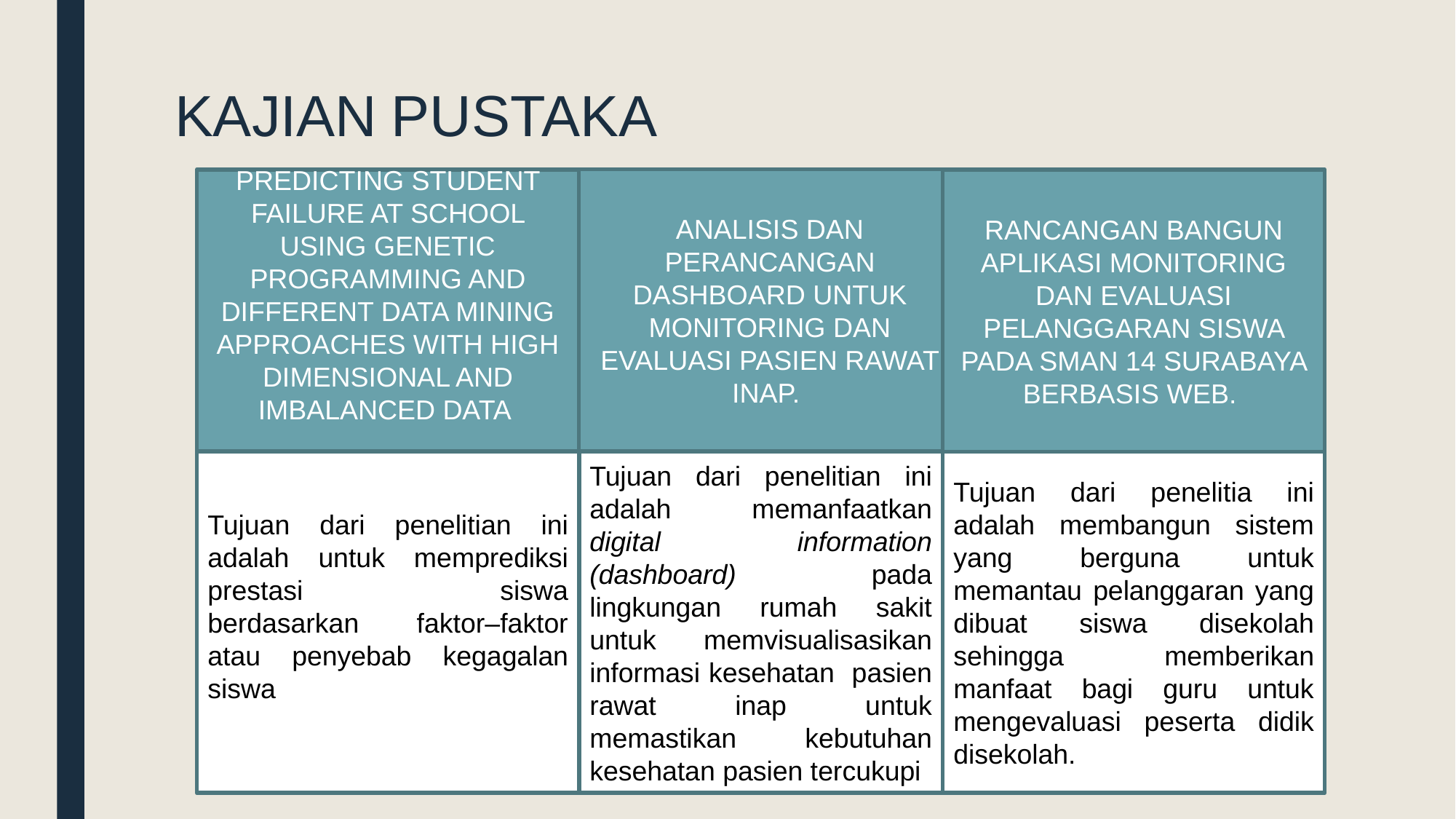

# KAJIAN PUSTAKA

ANALISIS DAN PERANCANGAN DASHBOARD UNTUK MONITORING DAN EVALUASI PASIEN RAWAT INAP.
RANCANGAN BANGUN APLIKASI MONITORING DAN EVALUASI PELANGGARAN SISWA PADA SMAN 14 SURABAYA BERBASIS WEB.
PREDICTING STUDENT FAILURE AT SCHOOL USING GENETIC PROGRAMMING AND DIFFERENT DATA MINING APPROACHES WITH HIGH DIMENSIONAL AND IMBALANCED DATA

Tujuan dari penelitian ini adalah untuk memprediksi prestasi siswa
berdasarkan faktor–faktor atau penyebab kegagalan siswa
Tujuan dari penelitian ini adalah memanfaatkan digital information (dashboard) pada lingkungan rumah sakit untuk memvisualisasikan informasi kesehatan  pasien rawat inap untuk memastikan kebutuhan kesehatan pasien tercukupi
Tujuan dari penelitia ini adalah membangun sistem yang berguna untuk memantau pelanggaran yang dibuat siswa disekolah sehingga memberikan manfaat bagi guru untuk mengevaluasi peserta didik disekolah.